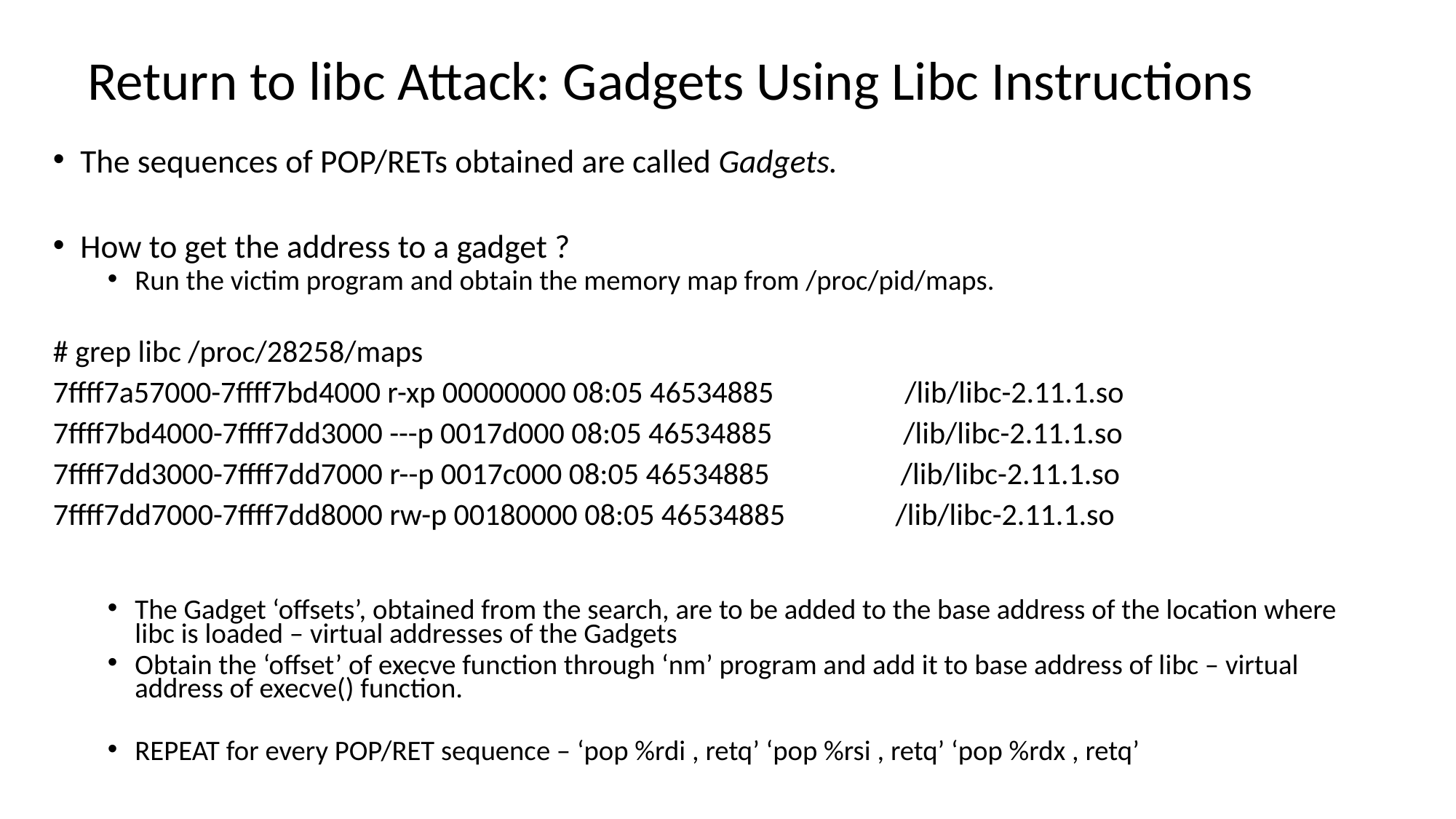

# Return to libc Attack: Gadgets Using Libc Instructions
The sequences of POP/RETs obtained are called Gadgets.

How to get the address to a gadget ?
Run the victim program and obtain the memory map from /proc/pid/maps.

# grep libc /proc/28258/maps
7ffff7a57000-7ffff7bd4000 r-xp 00000000 08:05 46534885                   /lib/libc-2.11.1.so
7ffff7bd4000-7ffff7dd3000 ---p 0017d000 08:05 46534885                   /lib/libc-2.11.1.so
7ffff7dd3000-7ffff7dd7000 r--p 0017c000 08:05 46534885                   /lib/libc-2.11.1.so
7ffff7dd7000-7ffff7dd8000 rw-p 00180000 08:05 46534885                /lib/libc-2.11.1.so

The Gadget ‘offsets’, obtained from the search, are to be added to the base address of the location where libc is loaded – virtual addresses of the Gadgets
Obtain the ‘offset’ of execve function through ‘nm’ program and add it to base address of libc – virtual address of execve() function.

REPEAT for every POP/RET sequence – ‘pop %rdi , retq’ ‘pop %rsi , retq’ ‘pop %rdx , retq’